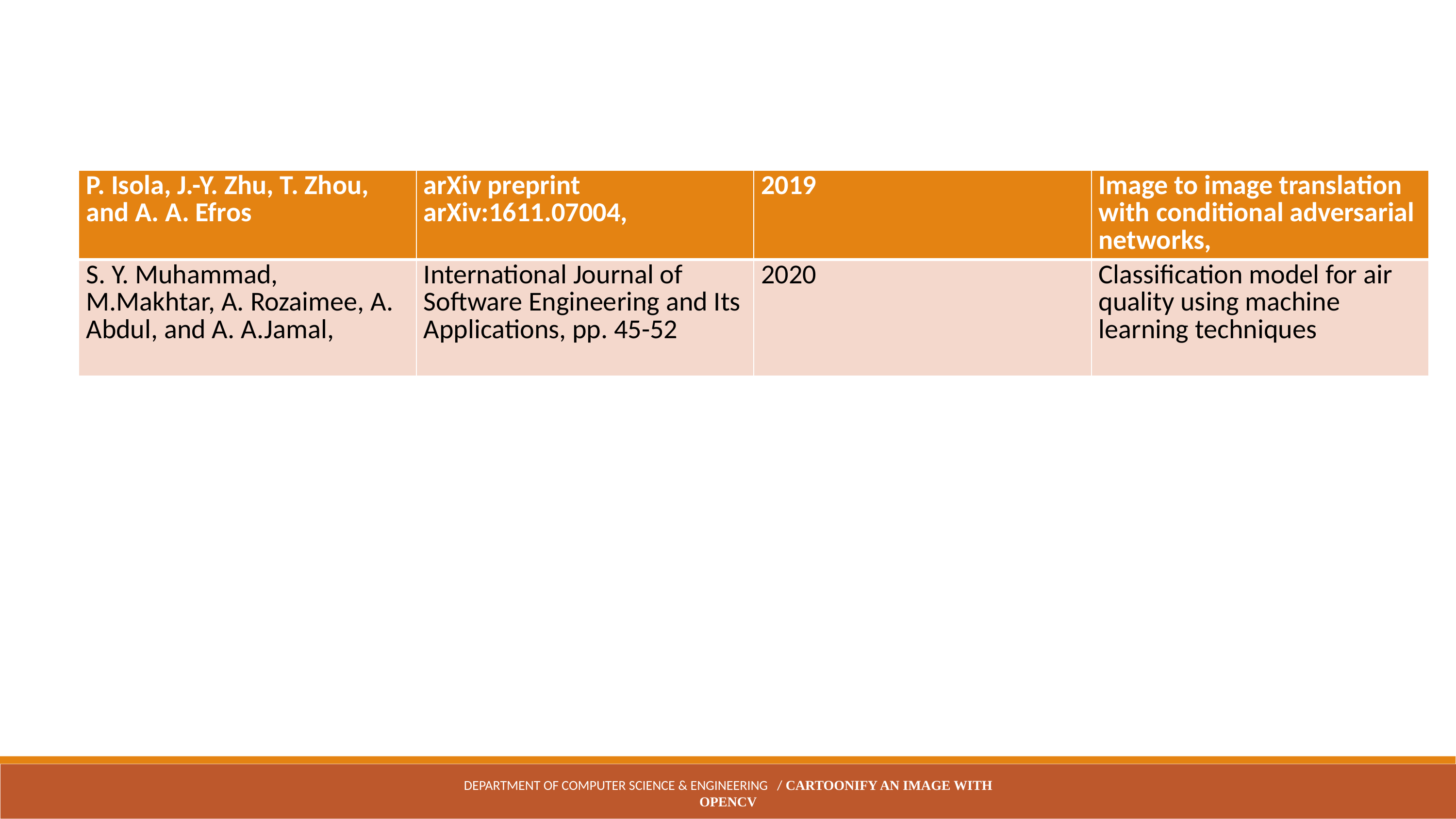

| P. Isola, J.-Y. Zhu, T. Zhou, and A. A. Efros | arXiv preprint arXiv:1611.07004, | 2019 | Image to image translation with conditional adversarial networks, |
| --- | --- | --- | --- |
| S. Y. Muhammad, M.Makhtar, A. Rozaimee, A. Abdul, and A. A.Jamal, | International Journal of Software Engineering and Its Applications, pp. 45-52 | 2020 | Classification model for air quality using machine learning techniques |

DEPARTMENT OF COMPUTER SCIENCE & ENGINEERING   / CARTOONIFY AN IMAGE WITH OPENCV
8